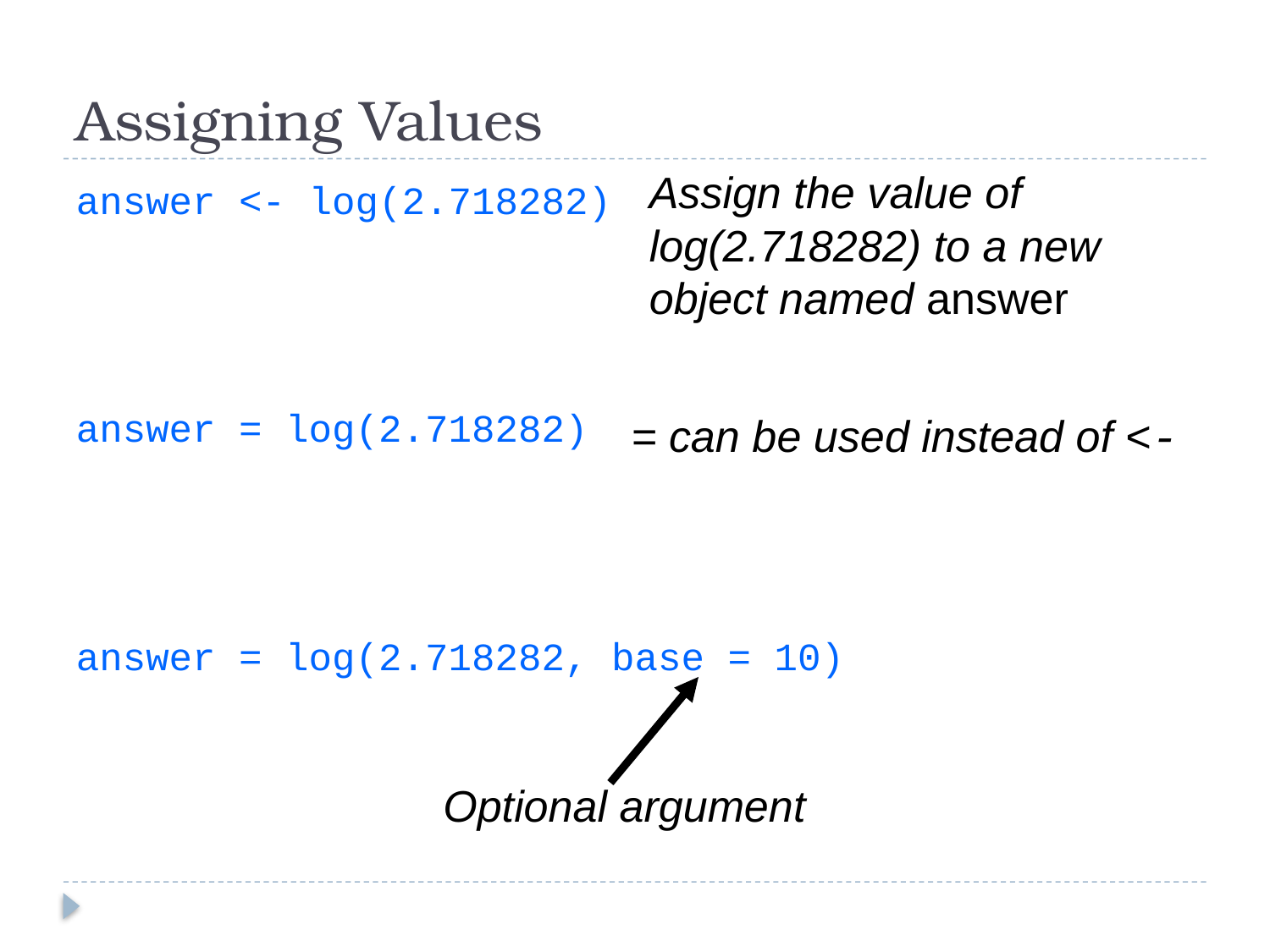

# Assigning Values
Assign the value of log(2.718282) to a new object named answer
answer <- log(2.718282)

answer = log(2.718282)

answer = log(2.718282, base = 10)
= can be used instead of <-

Optional argument